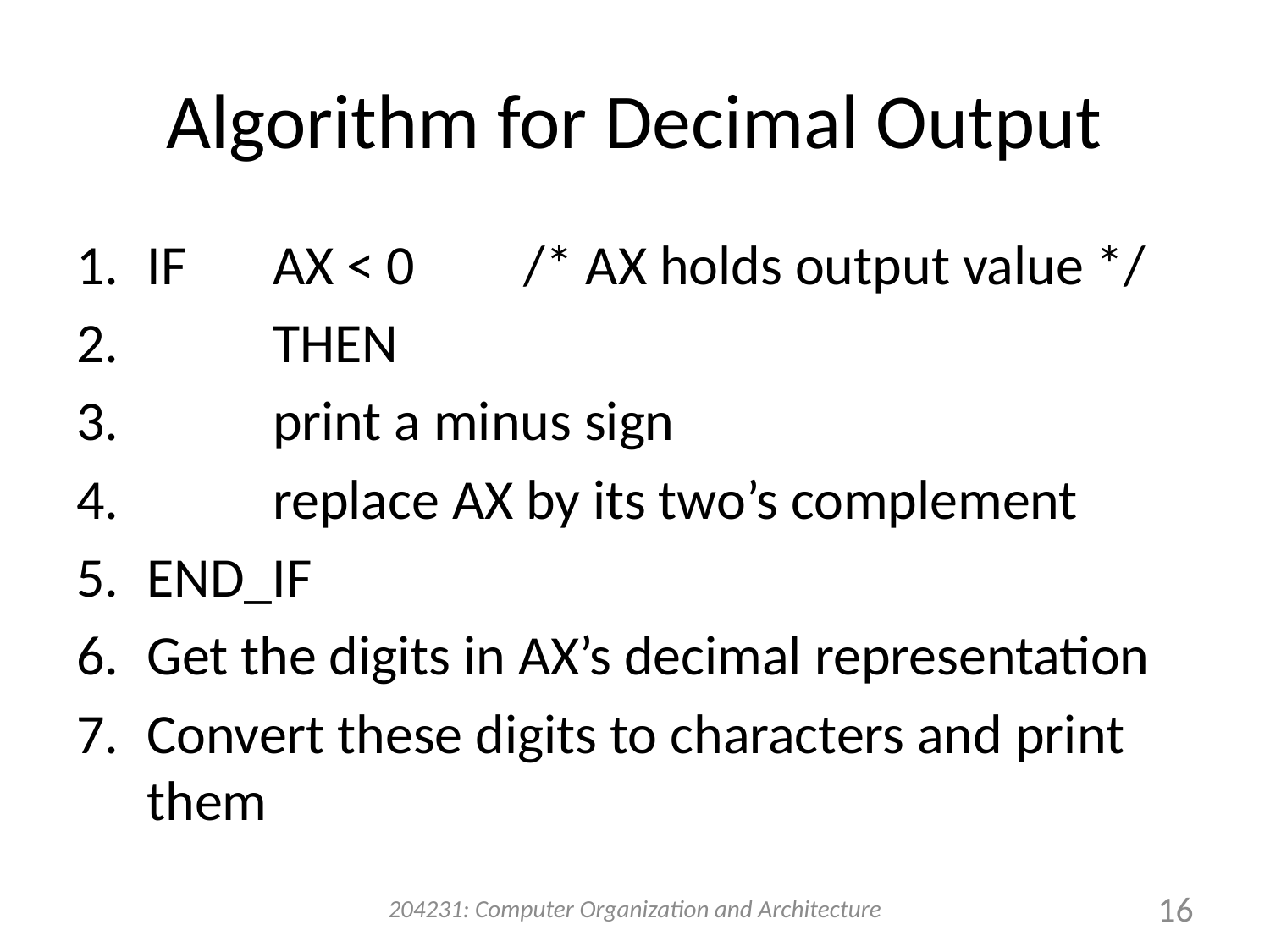

# Algorithm for Decimal Output
IF	AX < 0	/* AX holds output value */
	THEN
		print a minus sign
		replace AX by its two’s complement
END_IF
Get the digits in AX’s decimal representation
Convert these digits to characters and print them
204231: Computer Organization and Architecture
16